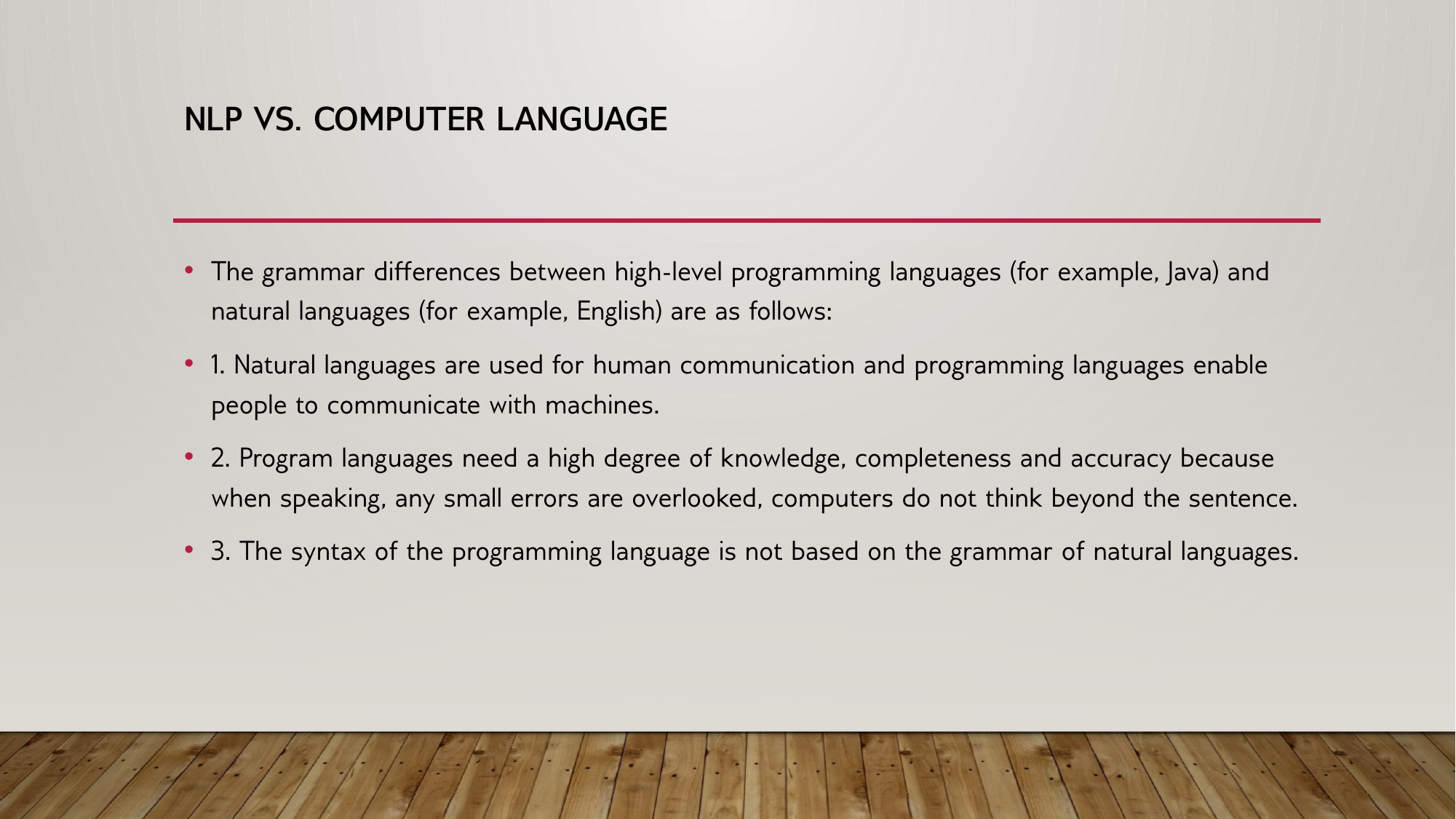

# NLP vs. Computer Language
The grammar differences between high-level programming languages (for example, Java) and natural languages (for example, English) are as follows:
1. Natural languages are used for human communication and programming languages enable people to communicate with machines.
2. Program languages need a high degree of knowledge, completeness and accuracy because when speaking, any small errors are overlooked, computers do not think beyond the sentence.
3. The syntax of the programming language is not based on the grammar of natural languages.